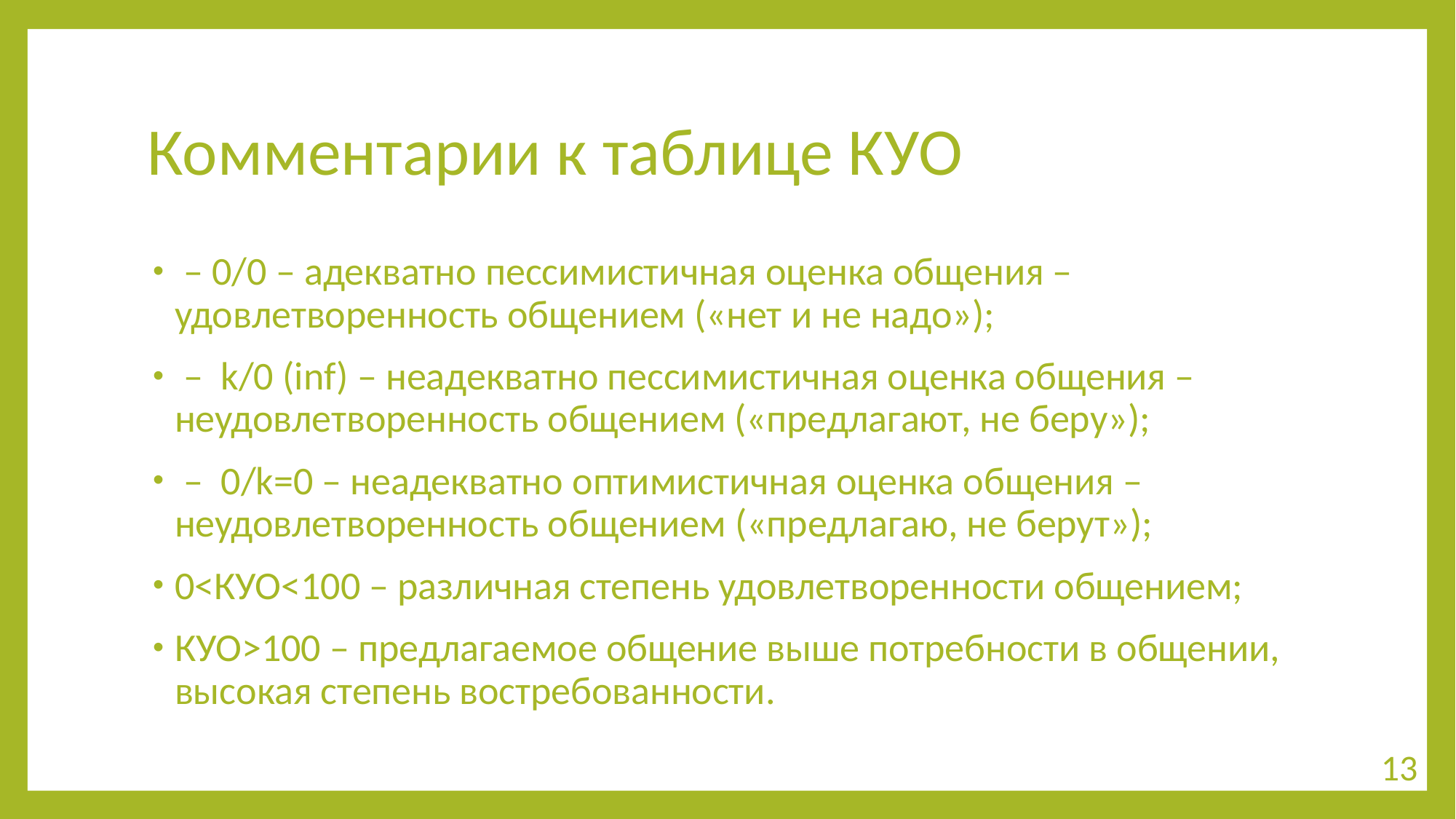

# Комментарии к таблице КУО
 – 0/0 – адекватно пессимистичная оценка общения – удовлетворенность общением («нет и не надо»);
 –  k/0 (inf) – неадекватно пессимистичная оценка общения – неудовлетворенность общением («предлагают, не беру»);
 –  0/k=0 – неадекватно оптимистичная оценка общения – неудовлетворенность общением («предлагаю, не берут»);
0<КУО<100 – различная степень удовлетворенности общением;
КУО>100 – предлагаемое общение выше потребности в общении, высокая степень востребованности.

13